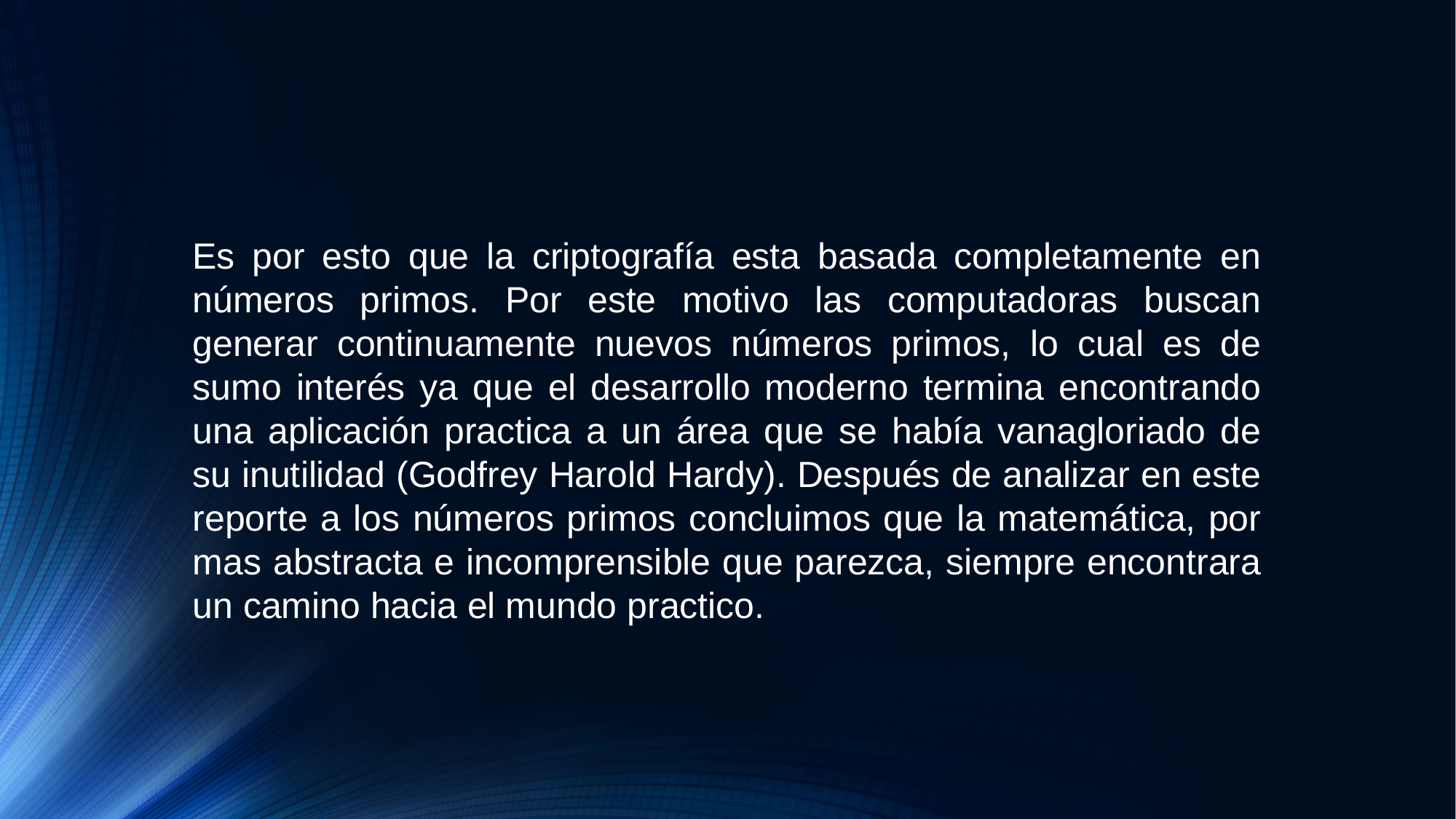

Es por esto que la criptografía esta basada completamente en números primos. Por este motivo las computadoras buscan generar continuamente nuevos números primos, lo cual es de sumo interés ya que el desarrollo moderno termina encontrando una aplicación practica a un área que se había vanagloriado de su inutilidad (Godfrey Harold Hardy). Después de analizar en este reporte a los números primos concluimos que la matemática, por mas abstracta e incomprensible que parezca, siempre encontrara un camino hacia el mundo practico.